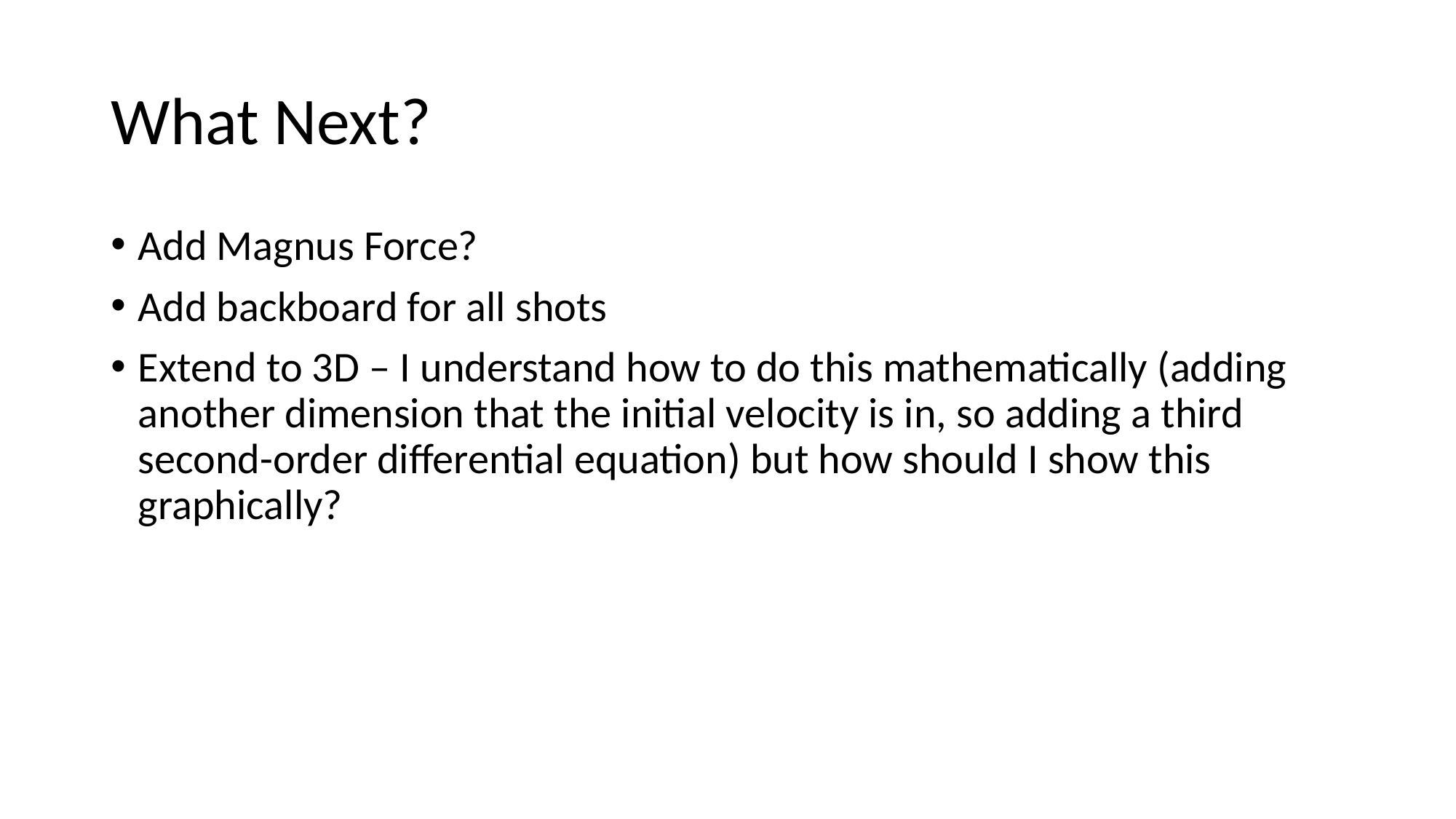

# What Next?
Add Magnus Force?
Add backboard for all shots
Extend to 3D – I understand how to do this mathematically (adding another dimension that the initial velocity is in, so adding a third second-order differential equation) but how should I show this graphically?